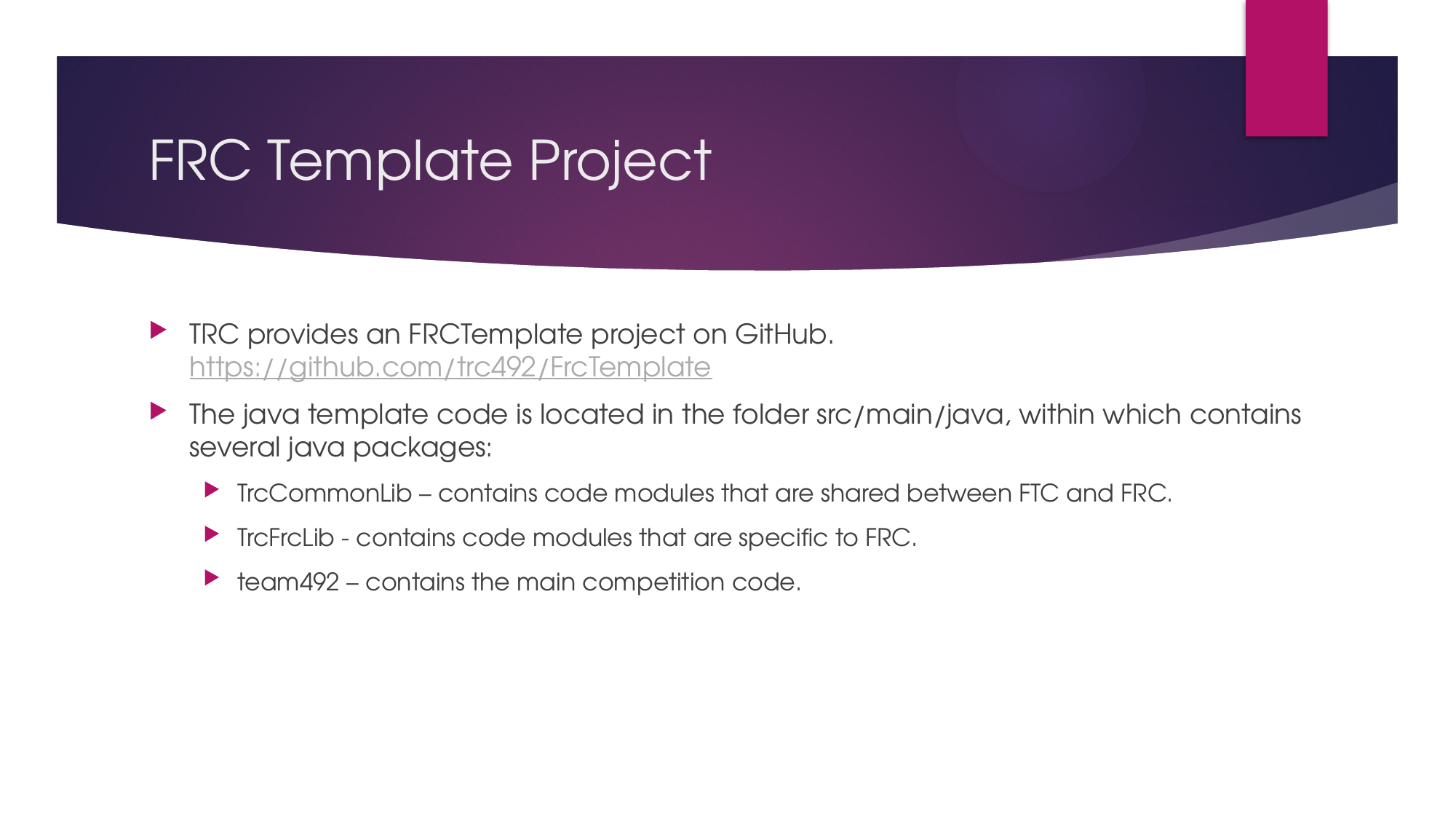

# FRC Template Project
TRC provides an FRCTemplate project on GitHub.
https://github.com/trc492/FrcTemplate
The java template code is located in the folder src/main/java, within which contains several java packages:
TrcCommonLib – contains code modules that are shared between FTC and FRC.
TrcFrcLib - contains code modules that are specific to FRC.
team492 – contains the main competition code.